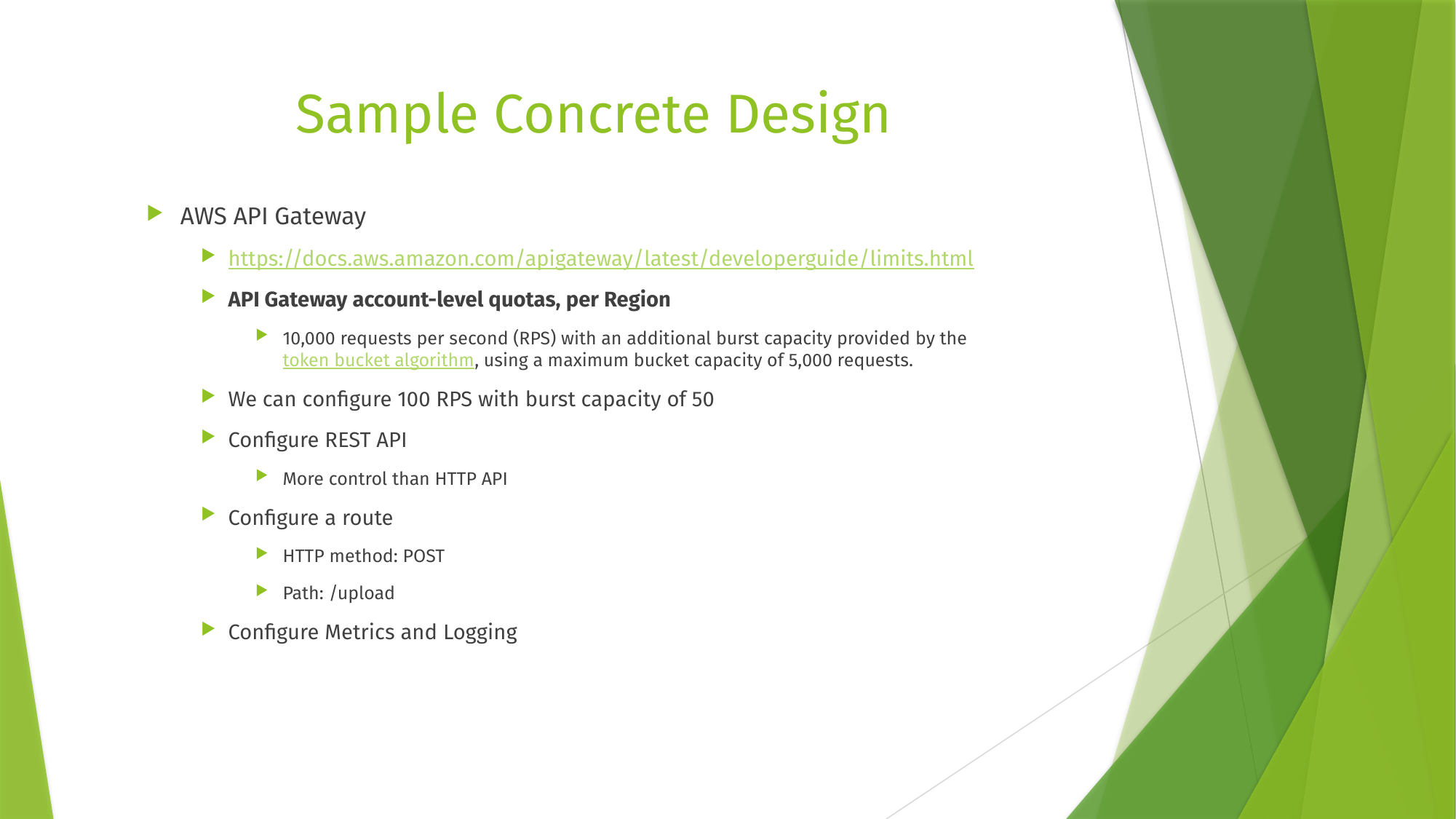

# Sample Concrete Design
AWS API Gateway
https://docs.aws.amazon.com/apigateway/latest/developerguide/limits.html
API Gateway account-level quotas, per Region
10,000 requests per second (RPS) with an additional burst capacity provided by the token bucket algorithm, using a maximum bucket capacity of 5,000 requests.
We can configure 100 RPS with burst capacity of 50
Configure REST API
More control than HTTP API
Configure a route
HTTP method: POST
Path: /upload
Configure Metrics and Logging